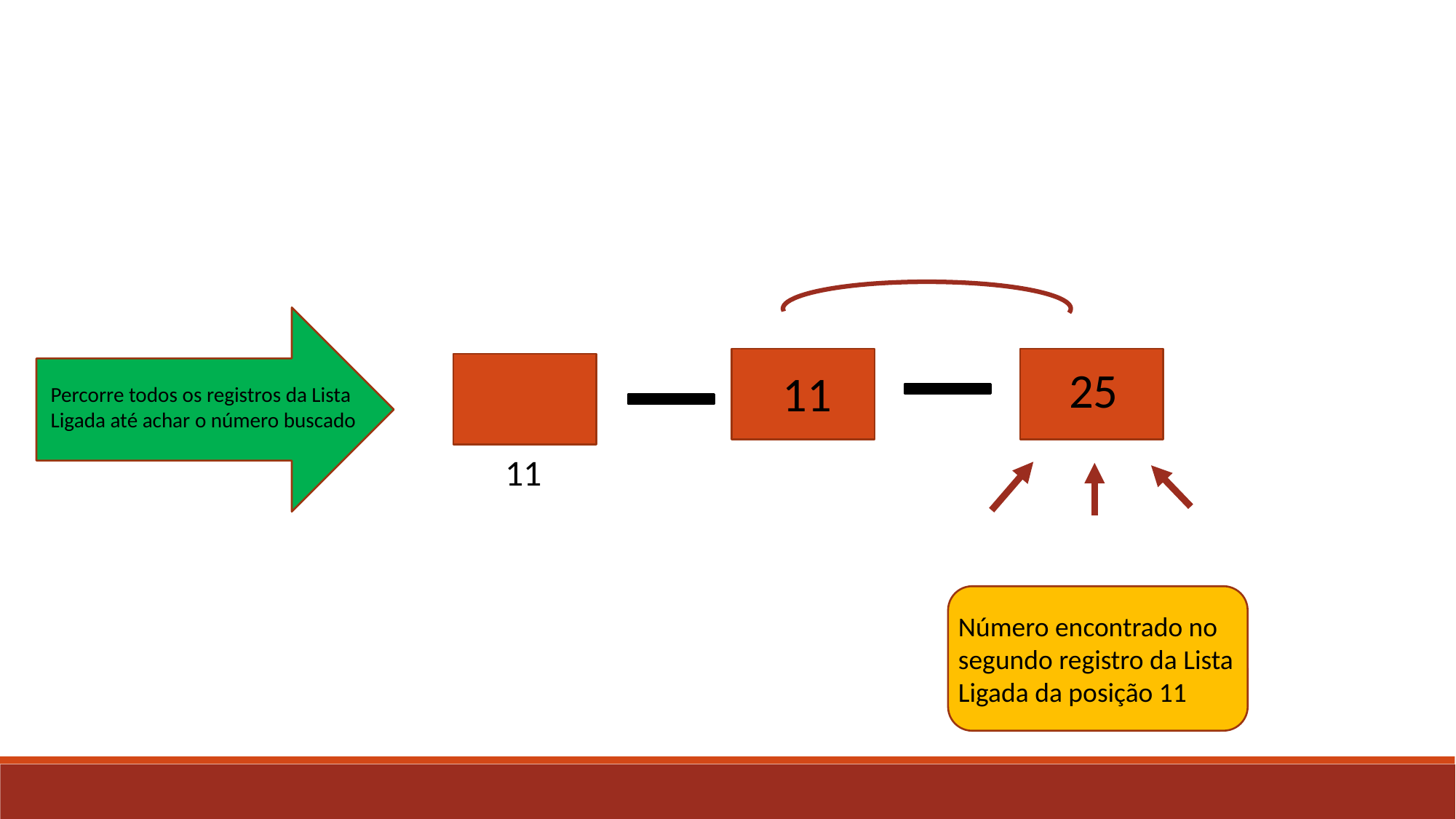

25
11
Percorre todos os registros da Lista Ligada até achar o número buscado

11

Número encontrado no segundo registro da Lista Ligada da posição 11